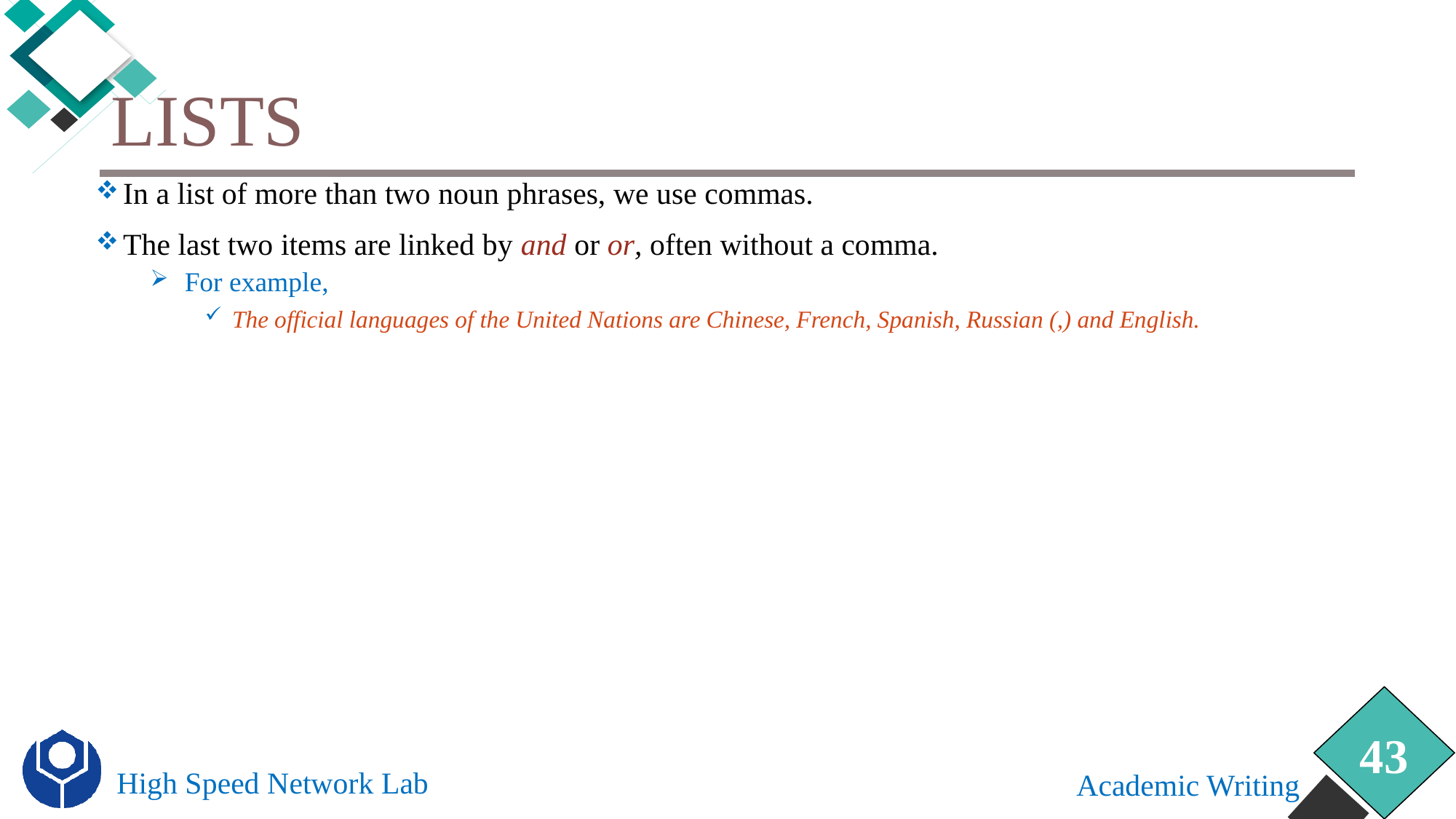

# Lists
In a list of more than two noun phrases, we use commas.
The last two items are linked by and or or, often without a comma.
 For example,
The official languages of the United Nations are Chinese, French, Spanish, Russian (,) and English.